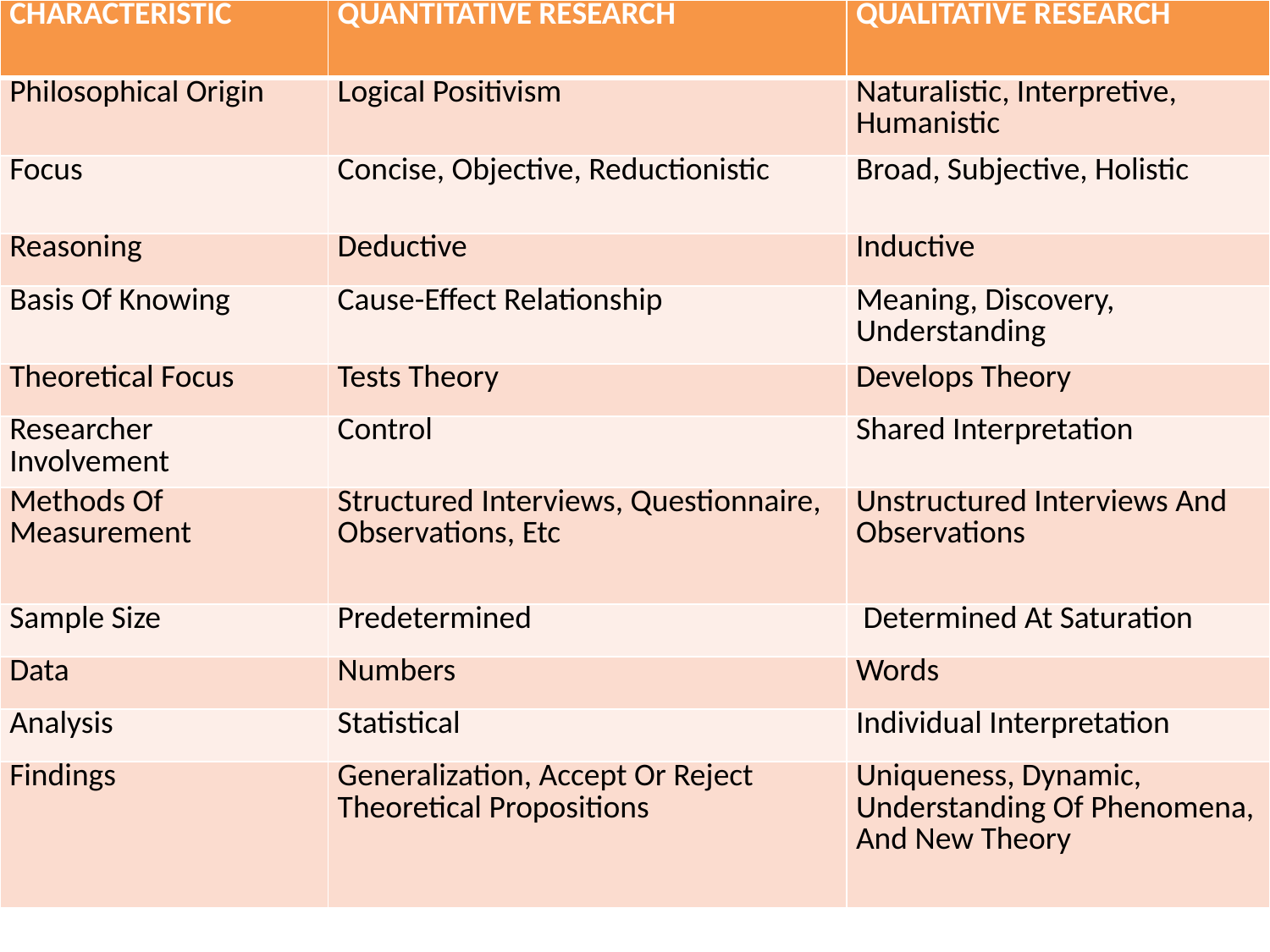

| CHARACTERISTIC | QUANTITATIVE RESEARCH | QUALITATIVE RESEARCH |
| --- | --- | --- |
| Philosophical Origin | Logical Positivism | Naturalistic, Interpretive, Humanistic |
| Focus | Concise, Objective, Reductionistic | Broad, Subjective, Holistic |
| Reasoning | Deductive | Inductive |
| Basis Of Knowing | Cause-Effect Relationship | Meaning, Discovery, Understanding |
| Theoretical Focus | Tests Theory | Develops Theory |
| Researcher Involvement | Control | Shared Interpretation |
| Methods Of Measurement | Structured Interviews, Questionnaire, Observations, Etc | Unstructured Interviews And Observations |
| Sample Size | Predetermined | Determined At Saturation |
| Data | Numbers | Words |
| Analysis | Statistical | Individual Interpretation |
| Findings | Generalization, Accept Or Reject Theoretical Propositions | Uniqueness, Dynamic, Understanding Of Phenomena, And New Theory |